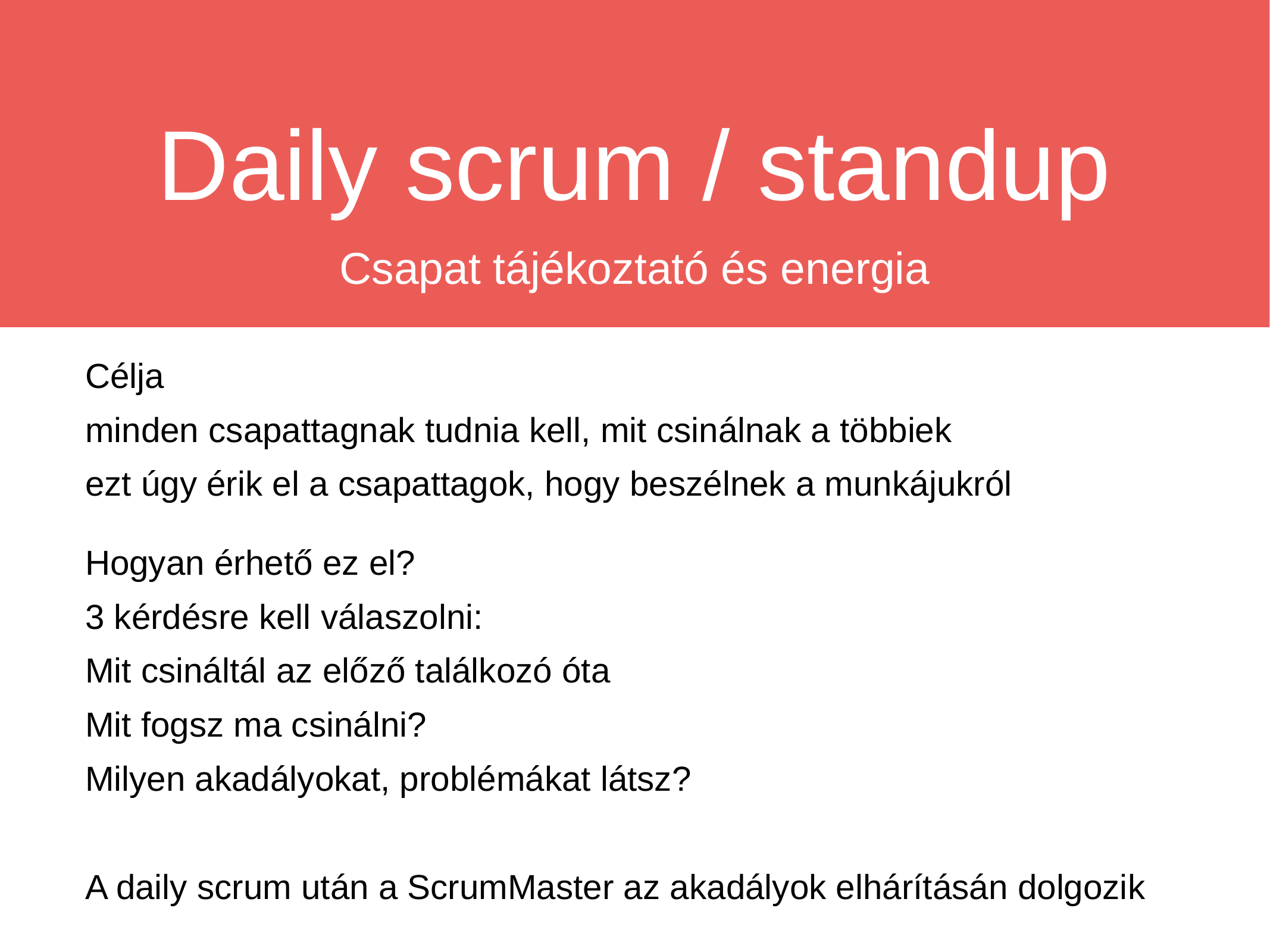

Daily scrum / standup
Csapat tájékoztató és energia
Célja
minden csapattagnak tudnia kell, mit csinálnak a többiek
ezt úgy érik el a csapattagok, hogy beszélnek a munkájukról
Hogyan érhető ez el?
3 kérdésre kell válaszolni:
Mit csináltál az előző találkozó óta
Mit fogsz ma csinálni?
Milyen akadályokat, problémákat látsz?

A daily scrum után a ScrumMaster az akadályok elhárításán dolgozik